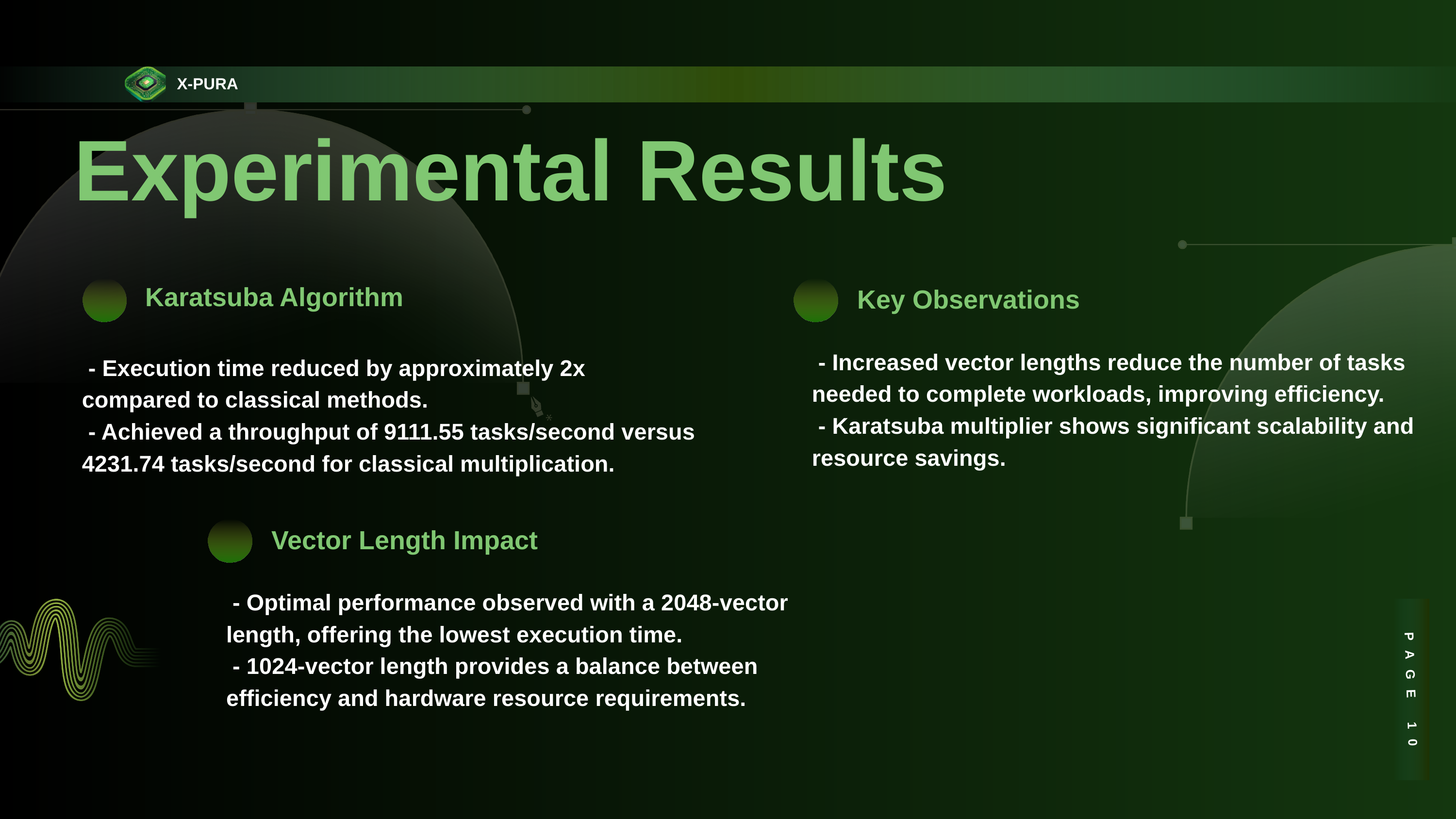

X-PURA

Experimental Results

Karatsuba Algorithm

Key Observations
 - Increased vector lengths reduce the number of tasks needed to complete workloads, improving efficiency.
 - Karatsuba multiplier shows significant scalability and resource savings.

 - Execution time reduced by approximately 2x compared to classical methods.
 - Achieved a throughput of 9111.55 tasks/second versus 4231.74 tasks/second for classical multiplication.

Vector Length Impact
 - Optimal performance observed with a 2048-vector length, offering the lowest execution time.
 - 1024-vector length provides a balance between efficiency and hardware resource requirements.

PAGE 10